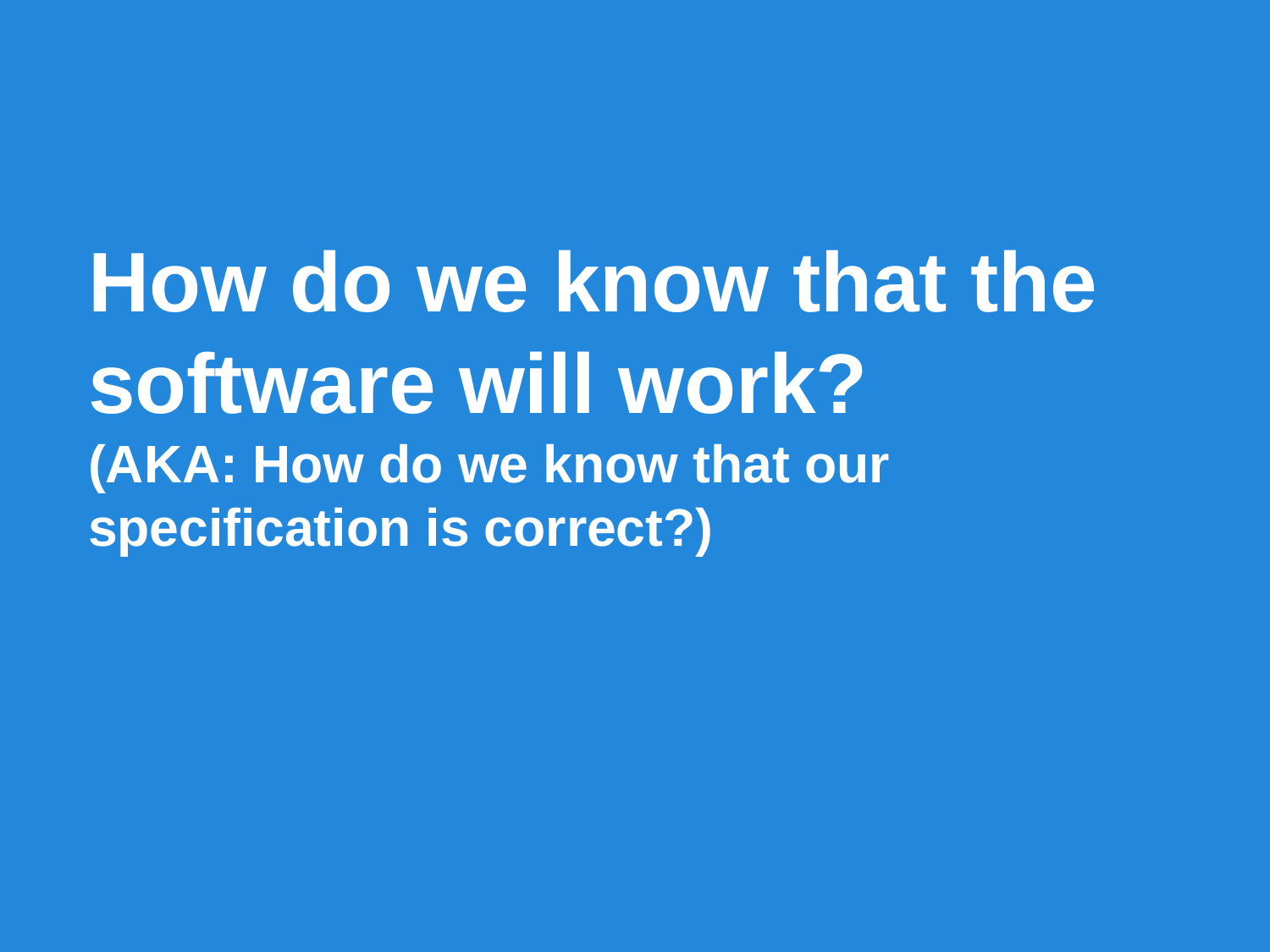

How do we know that the software will work?
(AKA: How do we know that our specification is correct?)